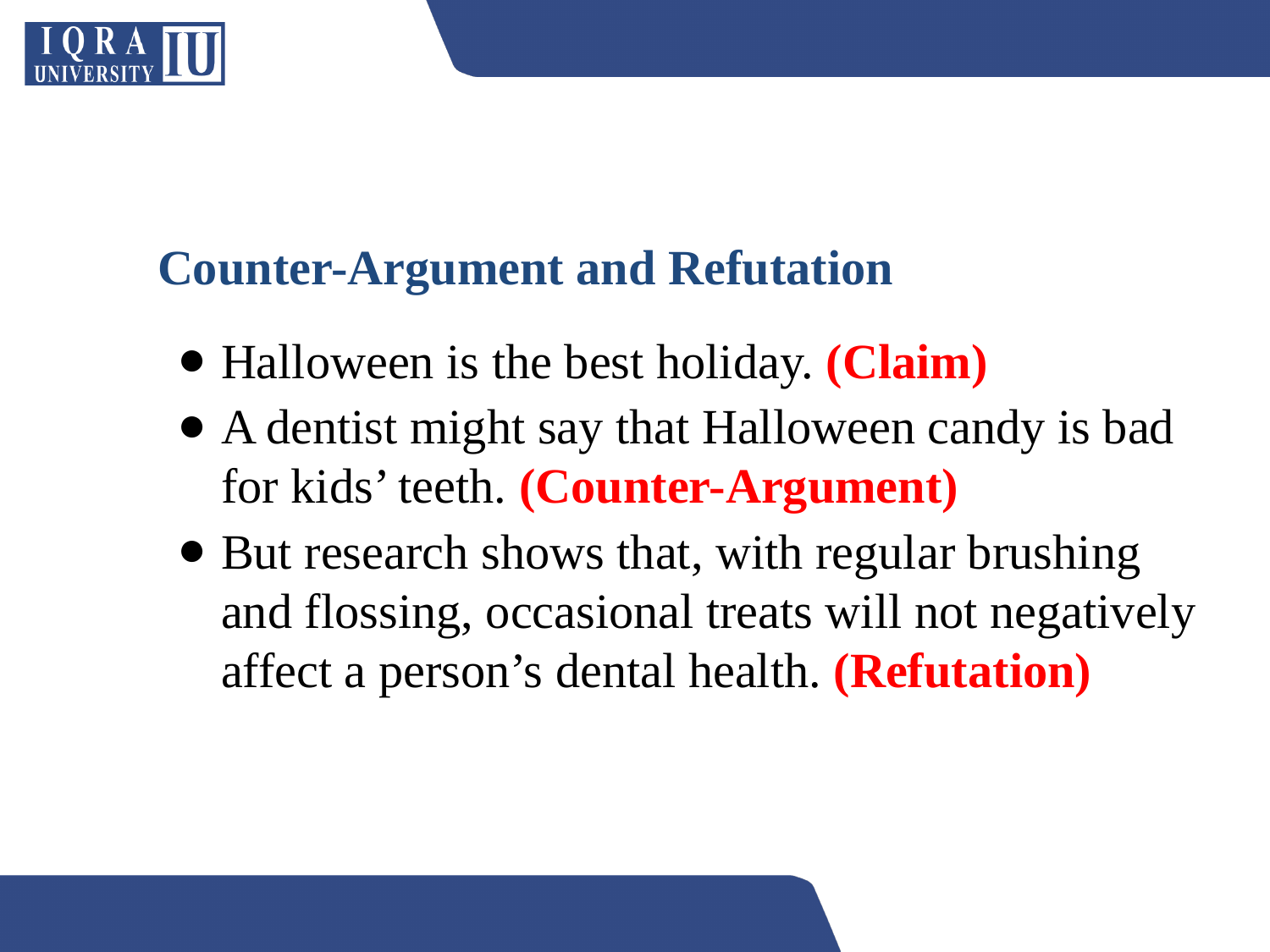

# Counter-Argument and Refutation
Halloween is the best holiday. (Claim)
A dentist might say that Halloween candy is bad for kids’ teeth. (Counter-Argument)
But research shows that, with regular brushing and flossing, occasional treats will not negatively affect a person’s dental health. (Refutation)